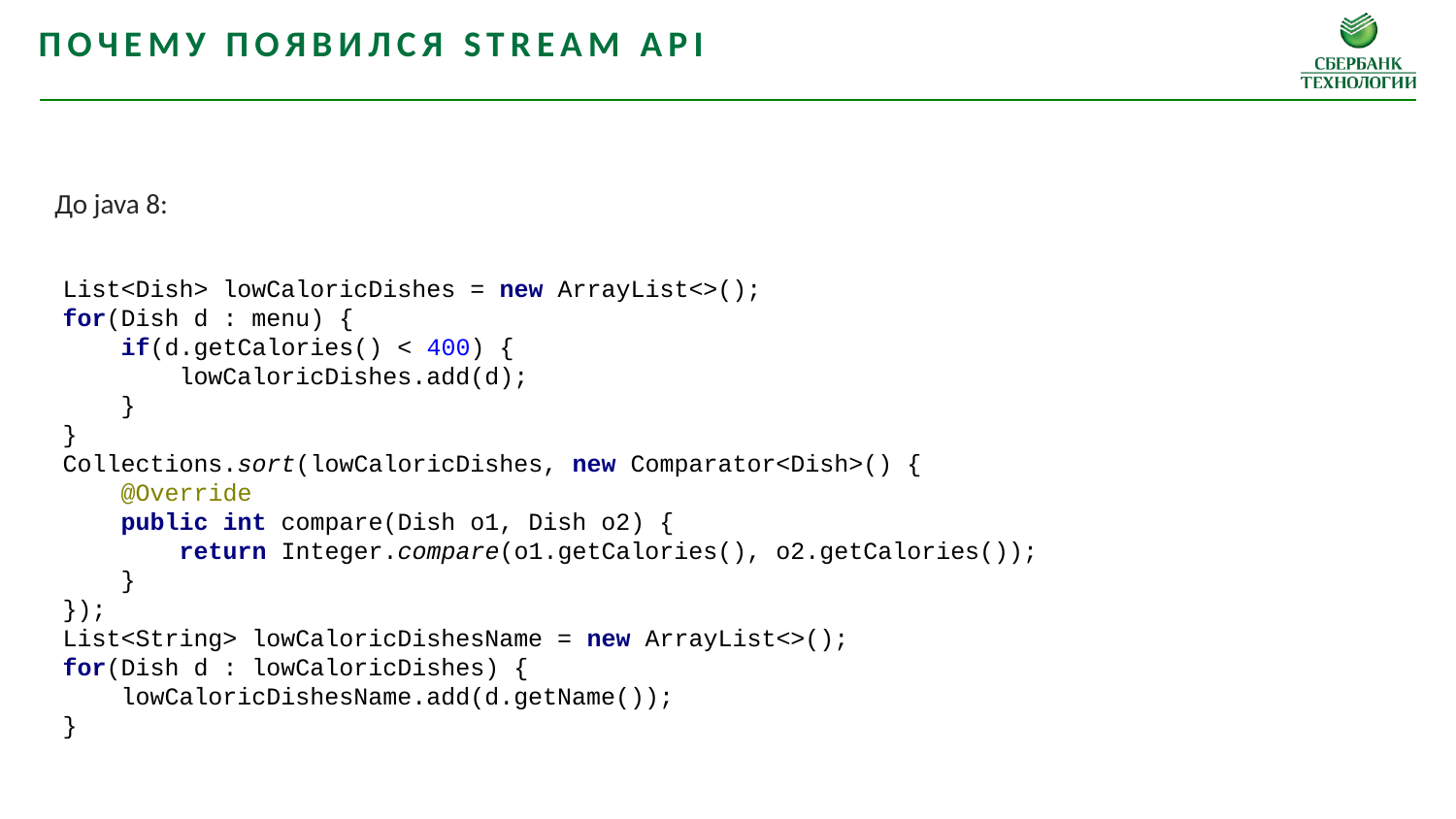

Почему появился Stream api

До java 8:

List<Dish> lowCaloricDishes = new ArrayList<>();
for(Dish d : menu) {
    if(d.getCalories() < 400) {
        lowCaloricDishes.add(d);
    }
}
Collections.sort(lowCaloricDishes, new Comparator<Dish>() {
    @Override
    public int compare(Dish o1, Dish o2) {
        return Integer.compare(o1.getCalories(), o2.getCalories());
    }
});
List<String> lowCaloricDishesName = new ArrayList<>();
for(Dish d : lowCaloricDishes) {
    lowCaloricDishesName.add(d.getName());
}